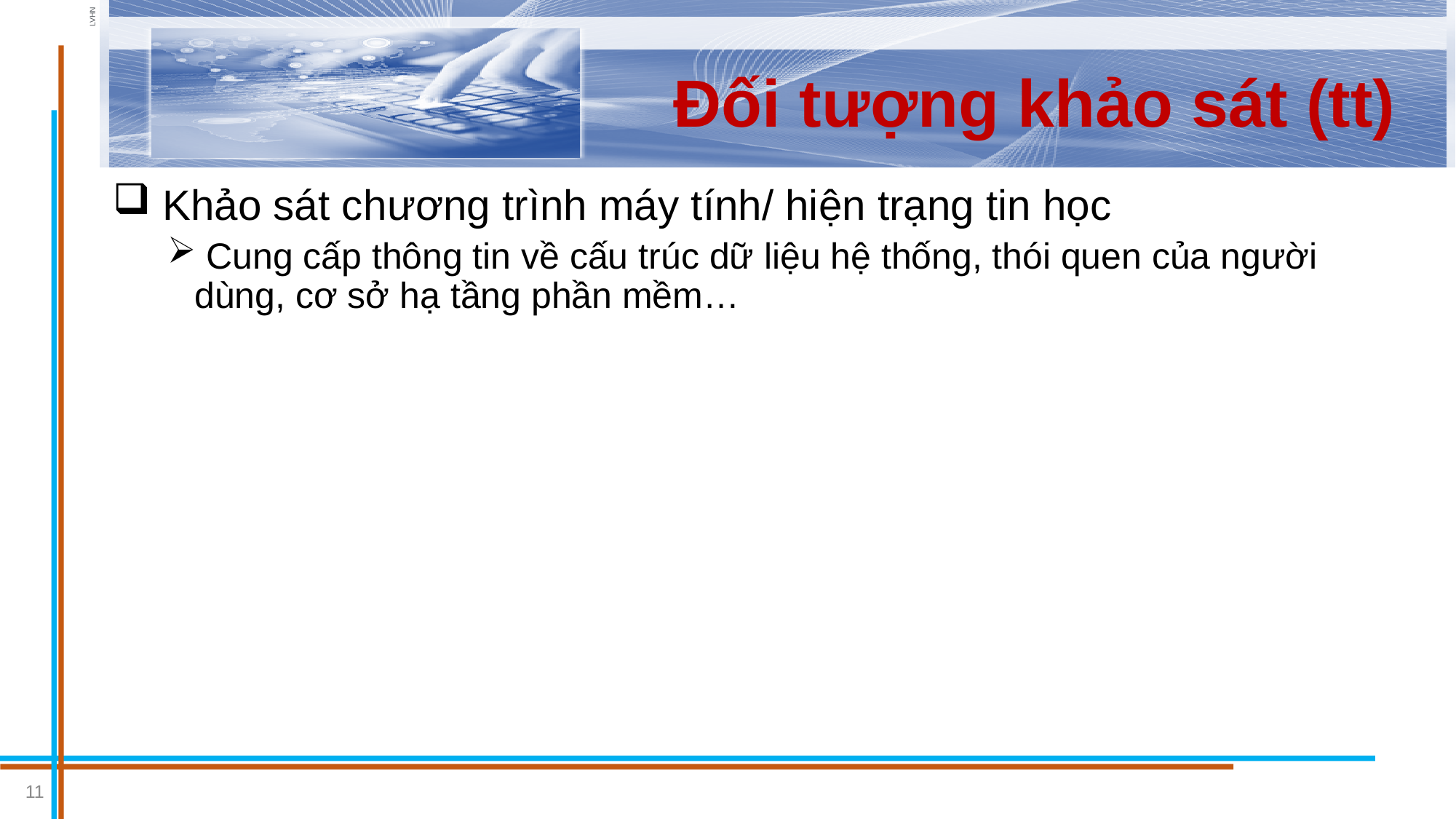

# Đối tượng khảo sát (tt)
 Khảo sát chương trình máy tính/ hiện trạng tin học
 Cung cấp thông tin về cấu trúc dữ liệu hệ thống, thói quen của người dùng, cơ sở hạ tầng phần mềm…
11